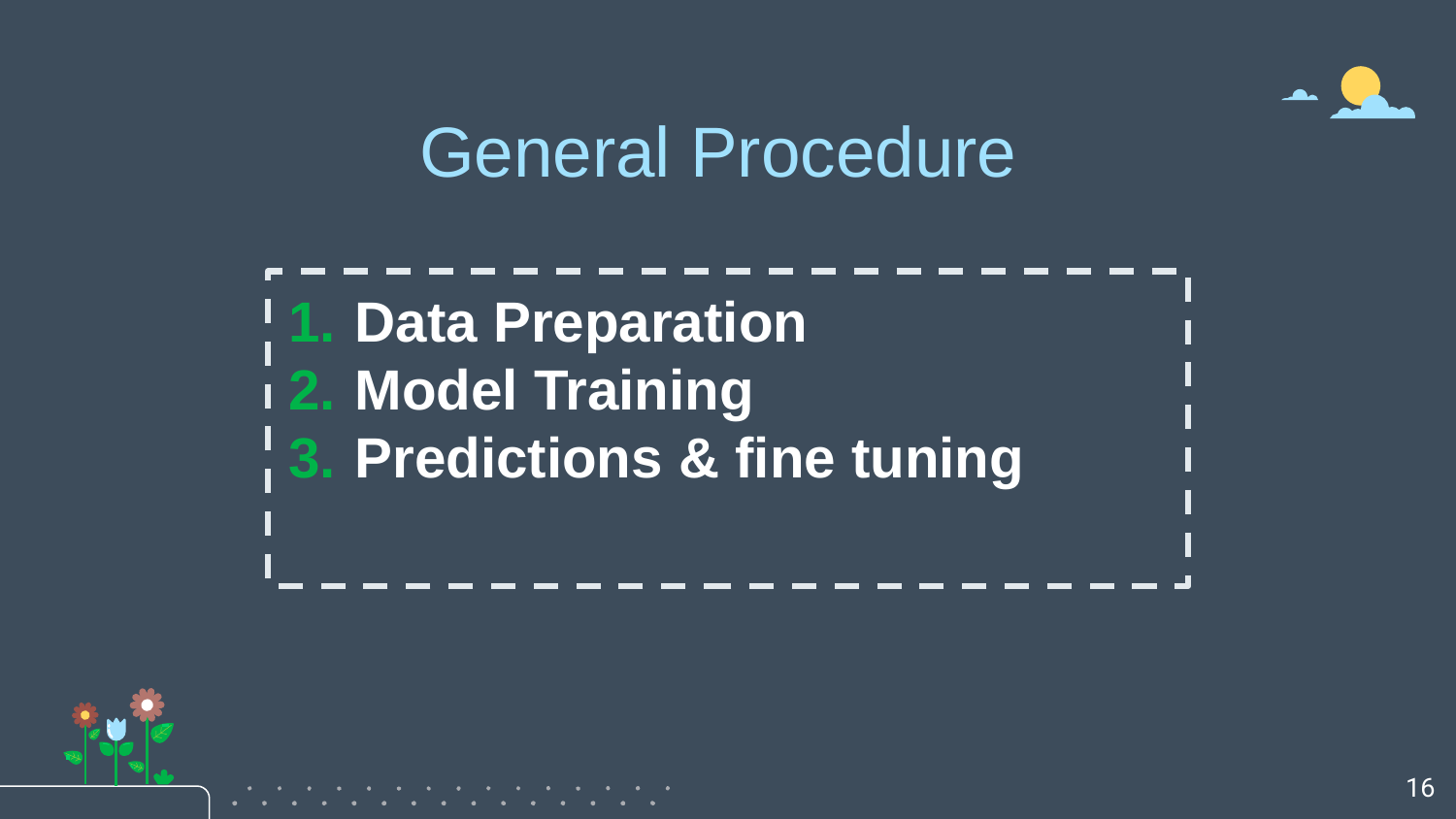

# General Procedure
Data Preparation
Model Training
Predictions & fine tuning

16